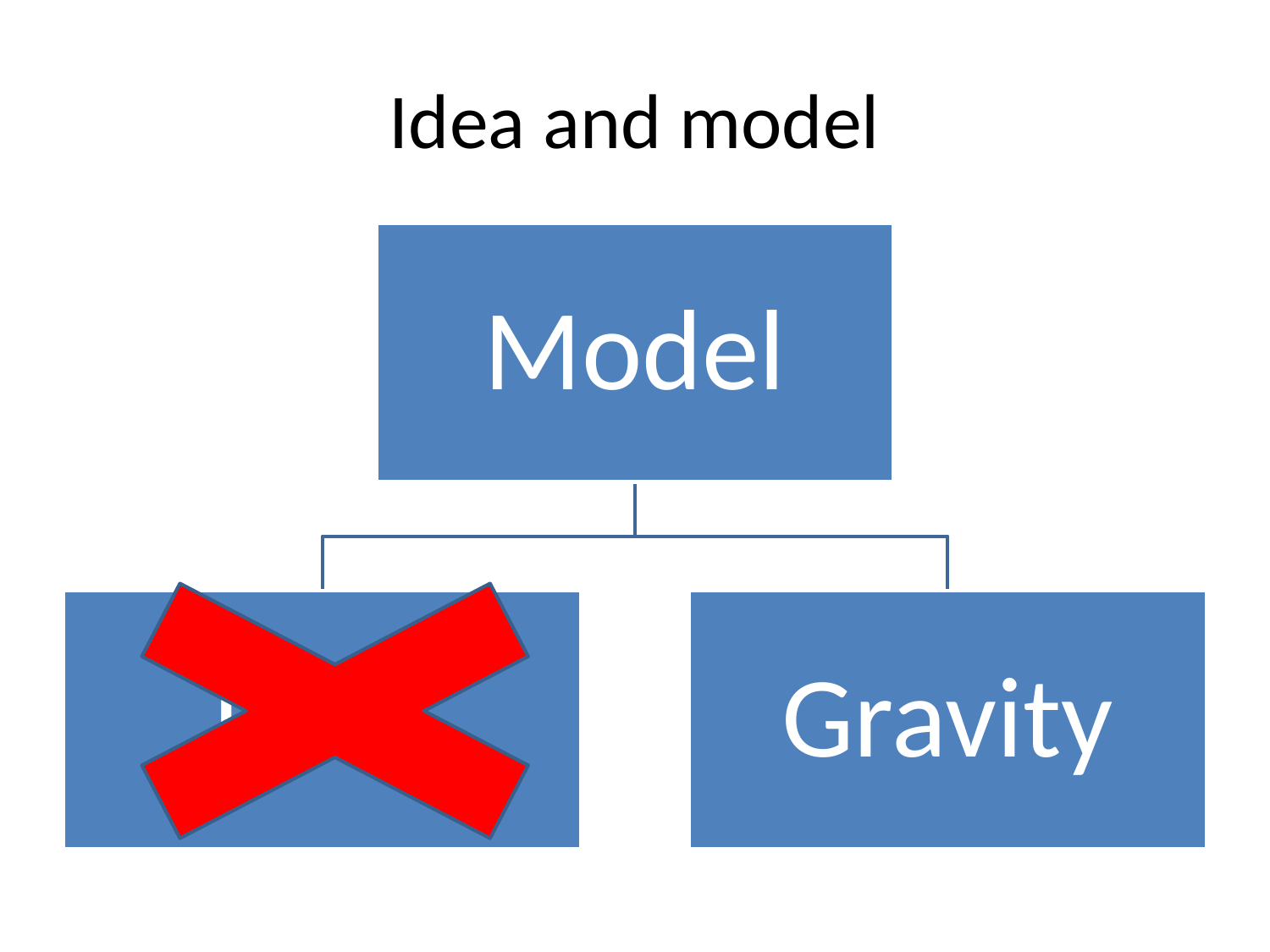

# Idea and model
Model
Data
Gravity